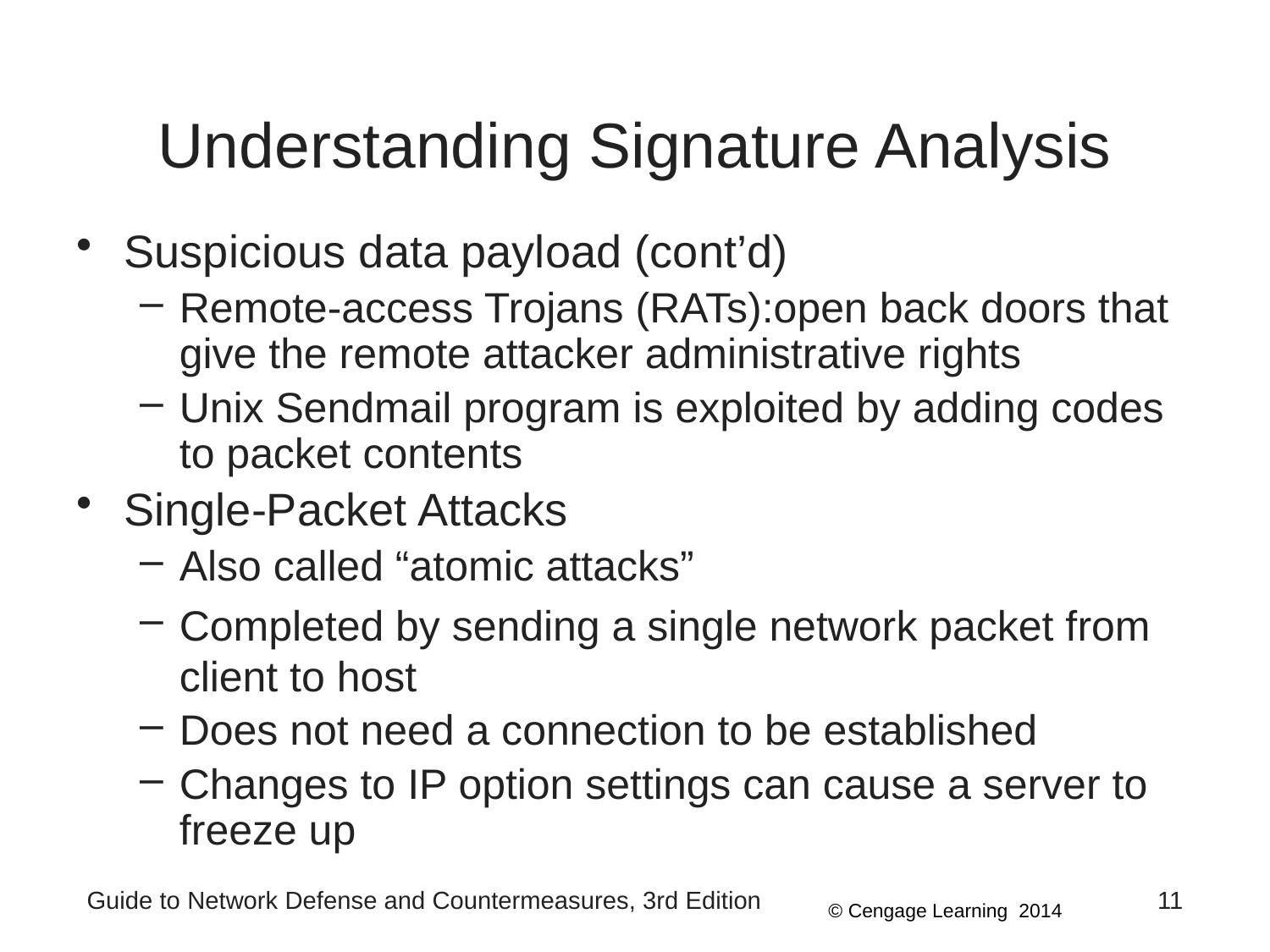

# Understanding Signature Analysis
Suspicious data payload (cont’d)
Remote-access Trojans (RATs):open back doors that give the remote attacker administrative rights
Unix Sendmail program is exploited by adding codes to packet contents
Single-Packet Attacks
Also called “atomic attacks”
Completed by sending a single network packet from client to host
Does not need a connection to be established
Changes to IP option settings can cause a server to freeze up
Guide to Network Defense and Countermeasures, 3rd Edition
11